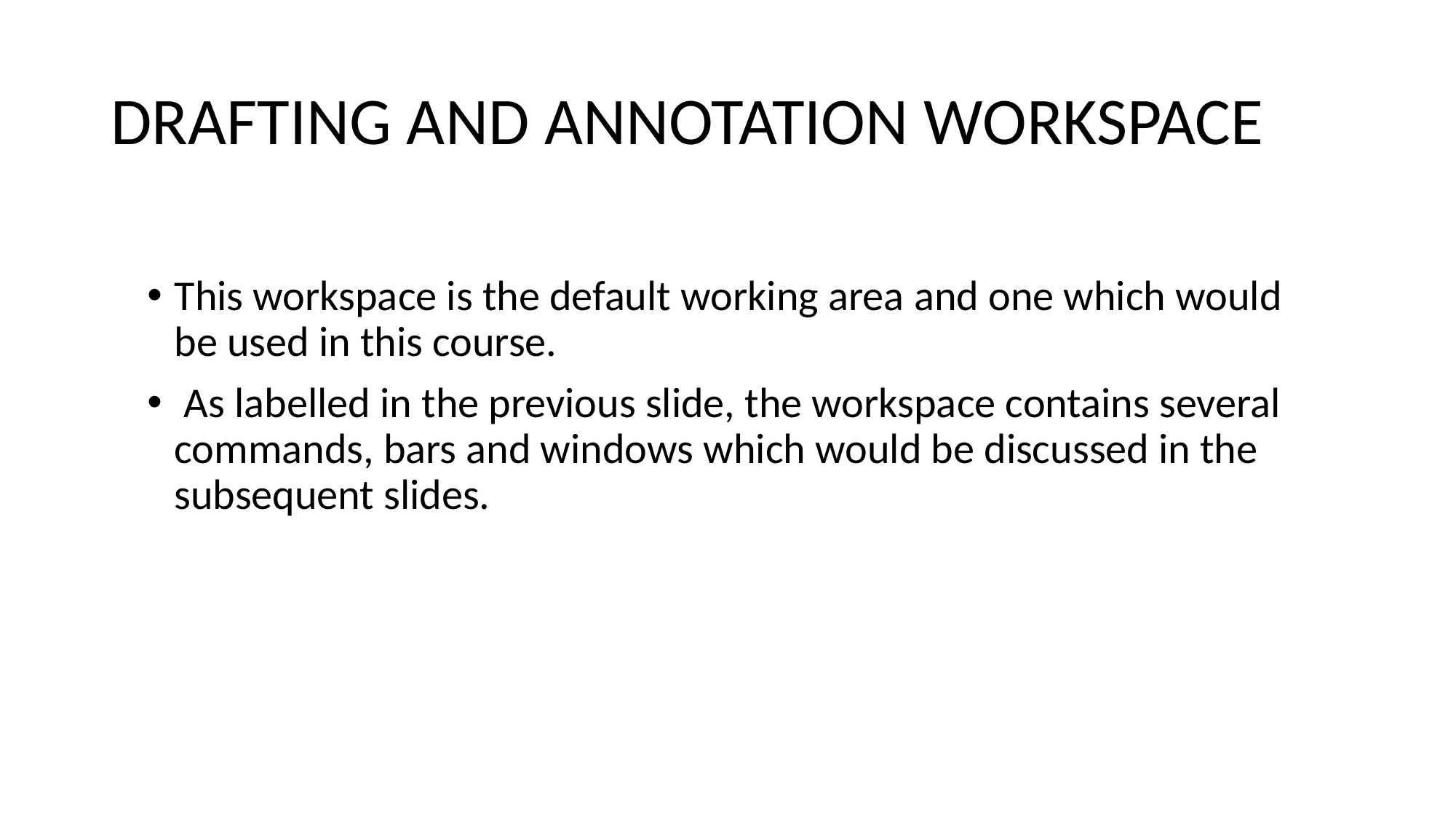

# DRAFTING AND ANNOTATION WORKSPACE
This workspace is the default working area and one which would be used in this course.
 As labelled in the previous slide, the workspace contains several commands, bars and windows which would be discussed in the subsequent slides.